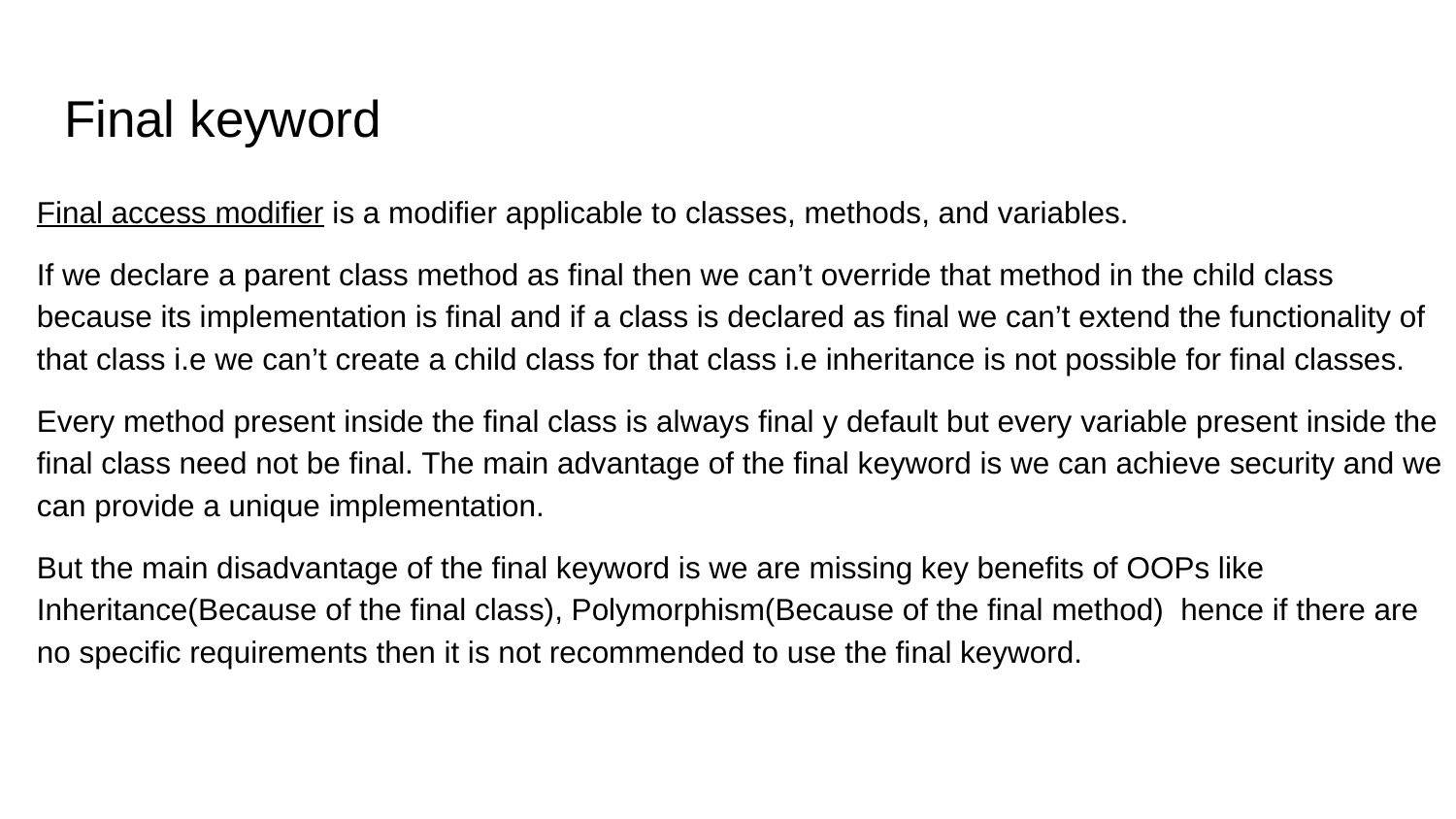

# Final keyword
Final access modifier is a modifier applicable to classes, methods, and variables.
If we declare a parent class method as final then we can’t override that method in the child class because its implementation is final and if a class is declared as final we can’t extend the functionality of that class i.e we can’t create a child class for that class i.e inheritance is not possible for final classes.
Every method present inside the final class is always final y default but every variable present inside the final class need not be final. The main advantage of the final keyword is we can achieve security and we can provide a unique implementation.
But the main disadvantage of the final keyword is we are missing key benefits of OOPs like Inheritance(Because of the final class), Polymorphism(Because of the final method)  hence if there are no specific requirements then it is not recommended to use the final keyword.